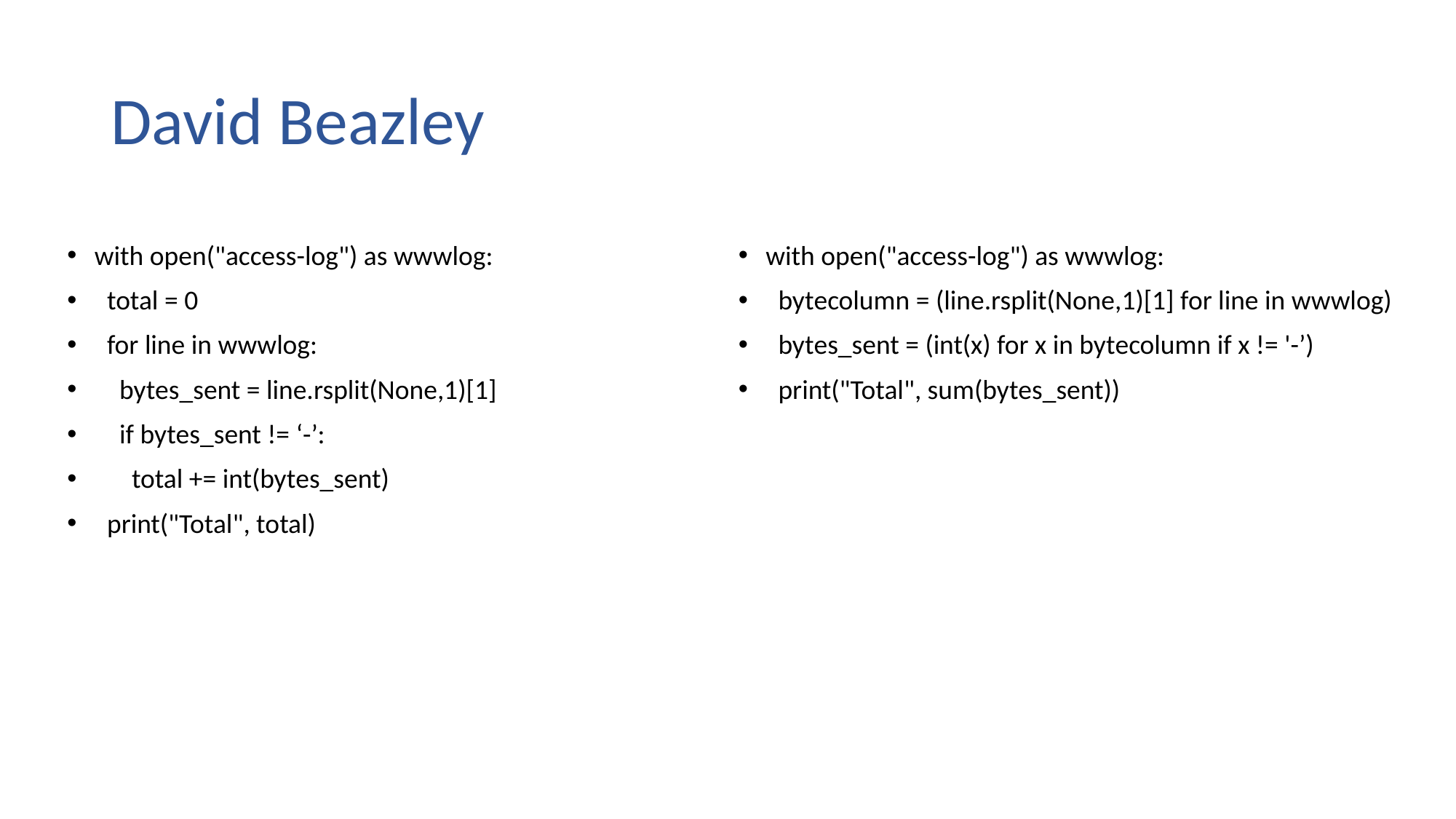

# David Beazley
with open("access-log") as wwwlog:
  total = 0
  for line in wwwlog:
    bytes_sent = line.rsplit(None,1)[1]
    if bytes_sent != ‘-’:
      total += int(bytes_sent)
  print("Total", total)
with open("access-log") as wwwlog:
  bytecolumn = (line.rsplit(None,1)[1] for line in wwwlog)
  bytes_sent = (int(x) for x in bytecolumn if x != '-’)
  print("Total", sum(bytes_sent))